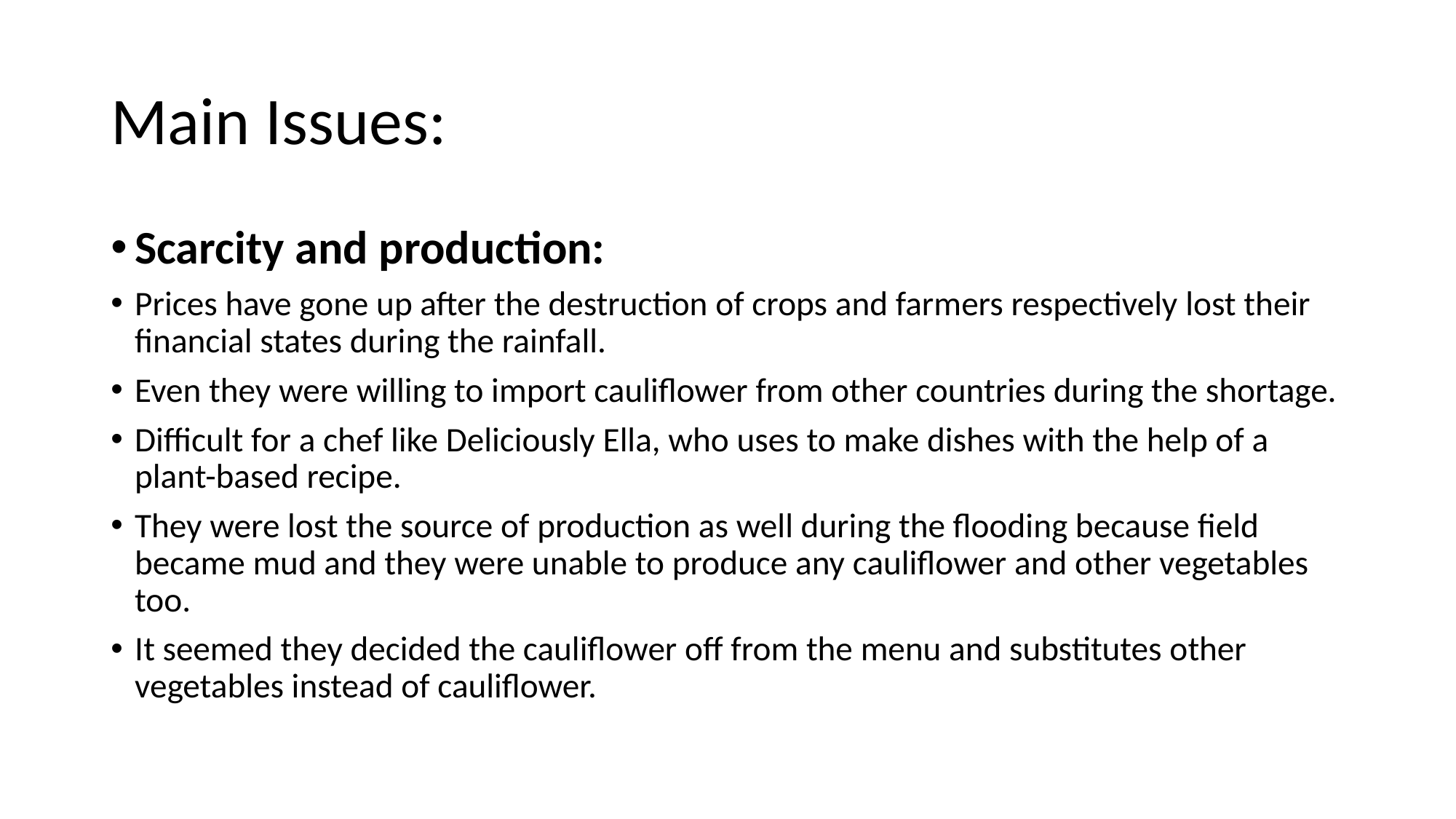

# Main Issues:
Scarcity and production:
Prices have gone up after the destruction of crops and farmers respectively lost their financial states during the rainfall.
Even they were willing to import cauliflower from other countries during the shortage.
Difficult for a chef like Deliciously Ella, who uses to make dishes with the help of a plant-based recipe.
They were lost the source of production as well during the flooding because field became mud and they were unable to produce any cauliflower and other vegetables too.
It seemed they decided the cauliflower off from the menu and substitutes other vegetables instead of cauliflower.